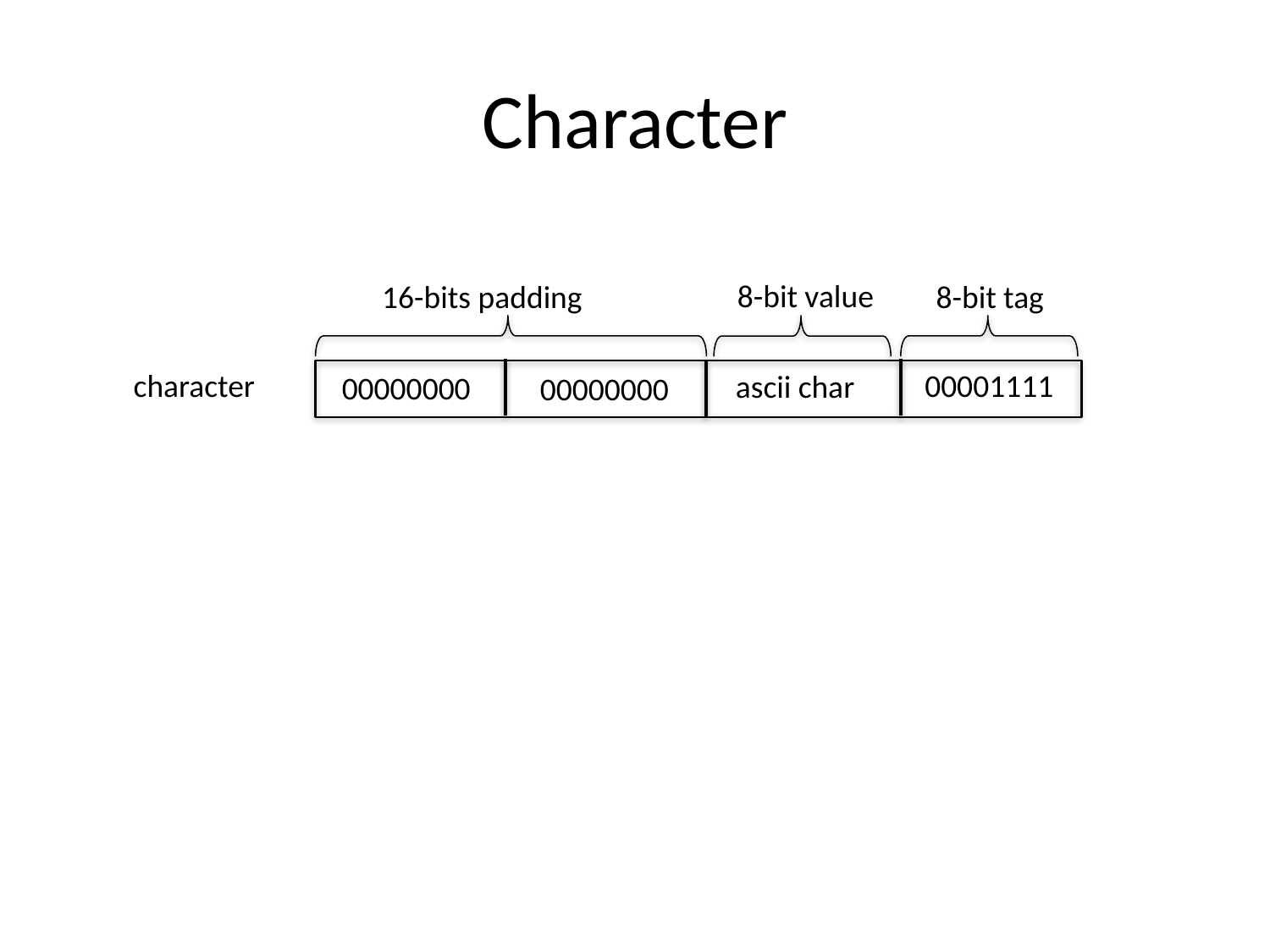

# Character

8-bit value
16-bits padding
8-bit tag
character
00001111
ascii char

00000000
00000000